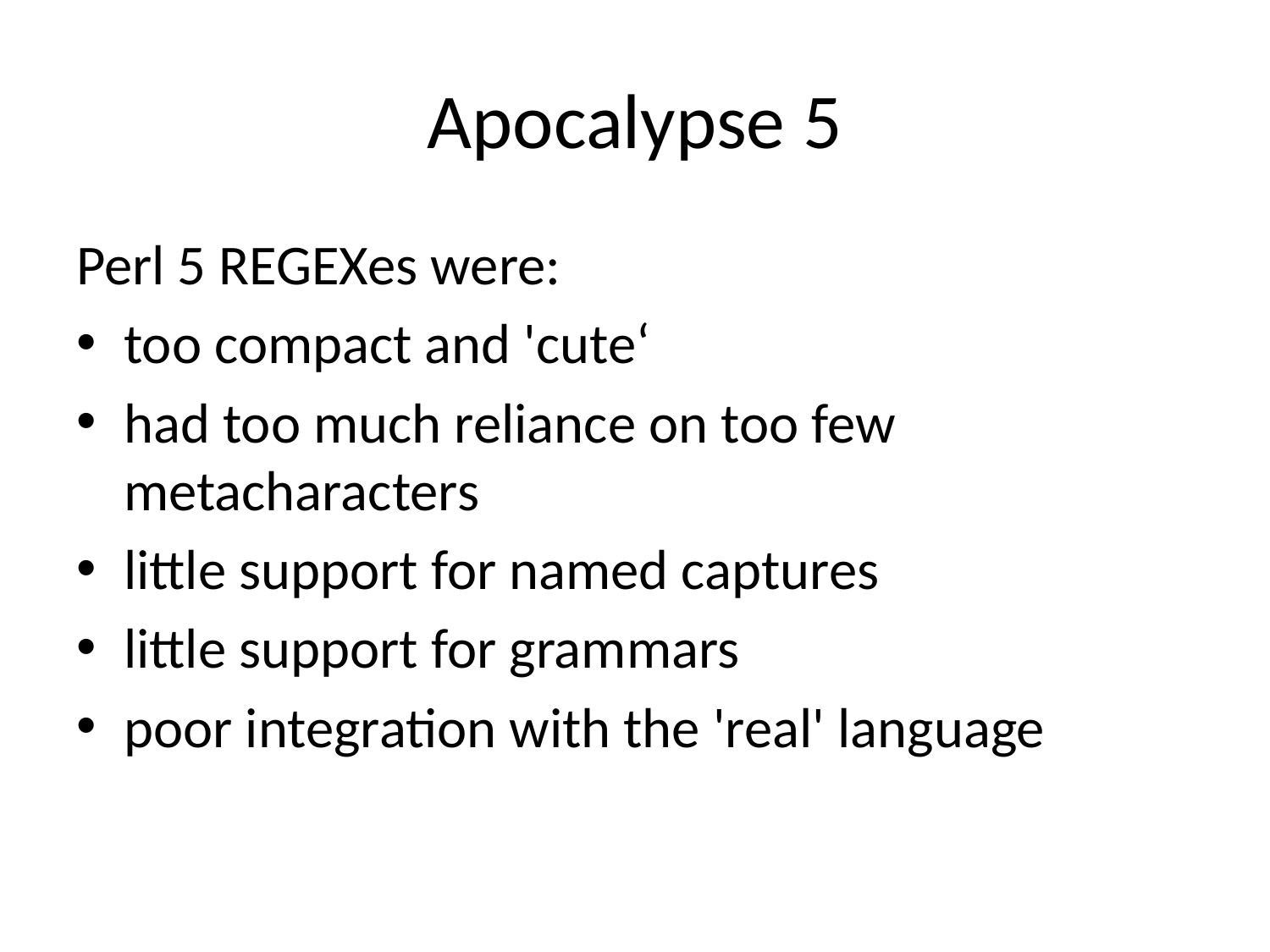

# Apocalypse 5
Perl 5 REGEXes were:
too compact and 'cute‘
had too much reliance on too few metacharacters
little support for named captures
little support for grammars
poor integration with the 'real' language